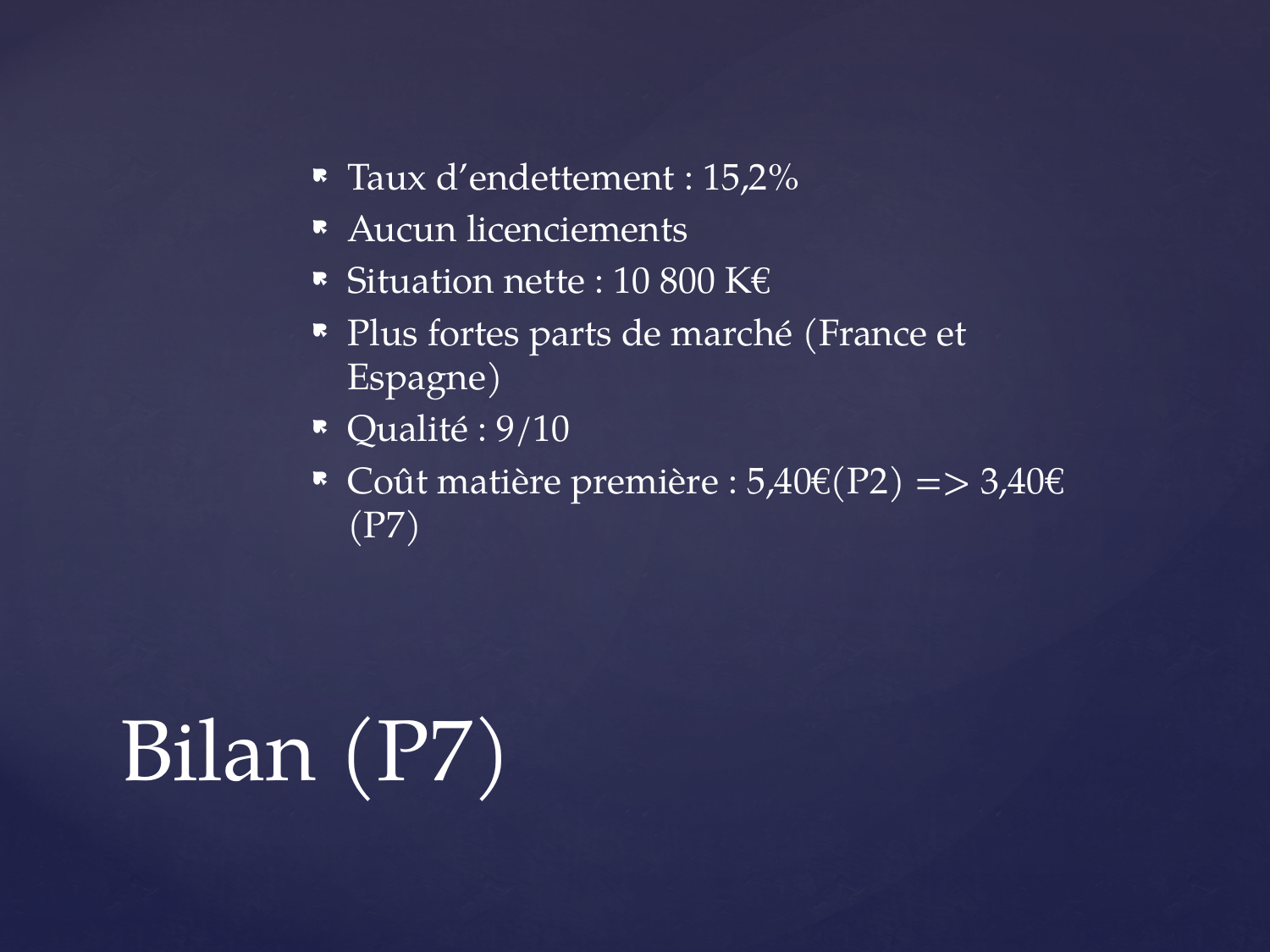

Taux d’endettement : 15,2%
Aucun licenciements
Situation nette : 10 800 K€
Plus fortes parts de marché (France et Espagne)
Qualité : 9/10
Coût matière première : 5,40€(P2) => 3,40€(P7)
# Bilan (P7)